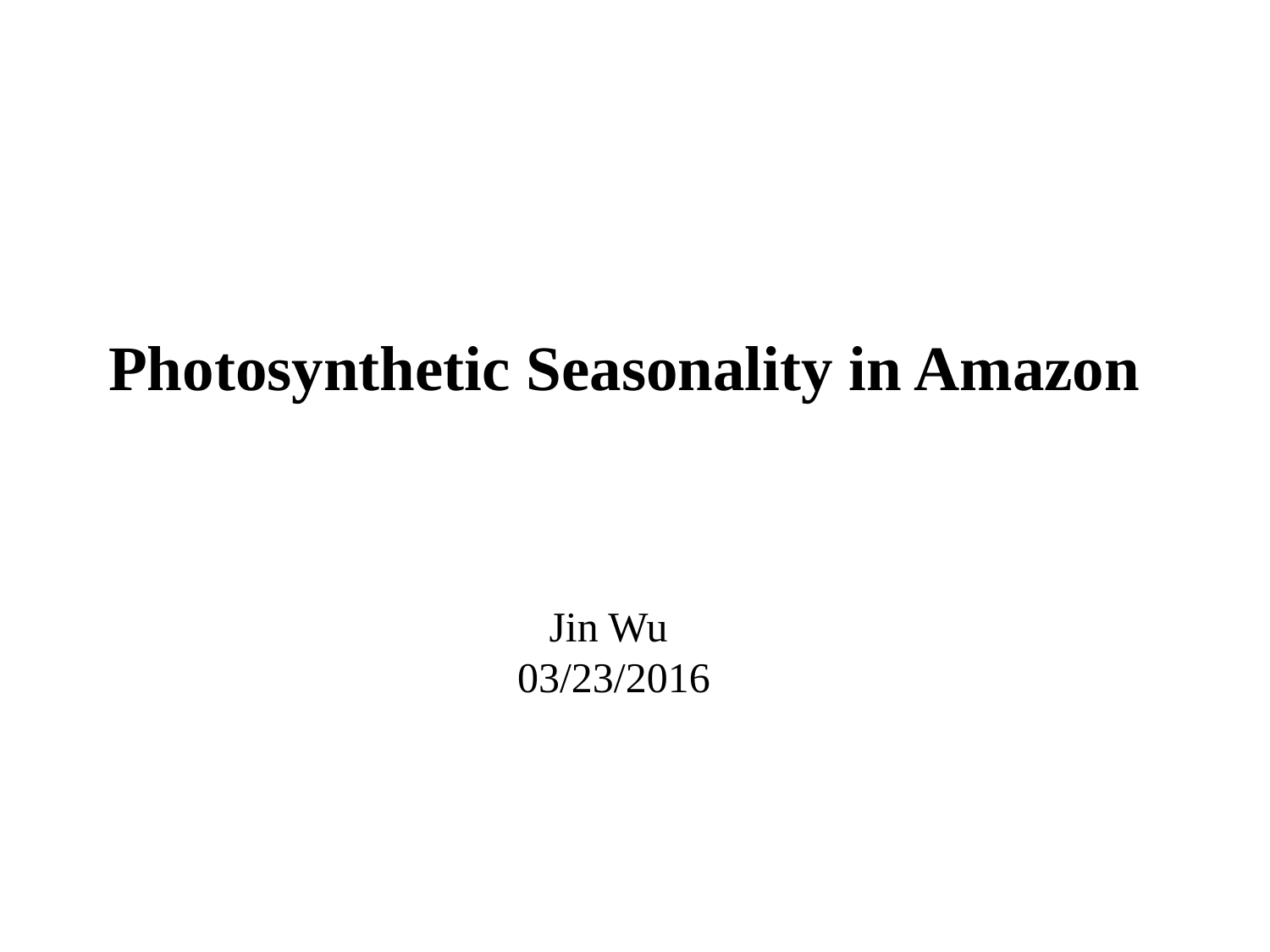

# Photosynthetic Seasonality in Amazon
Jin Wu
03/23/2016